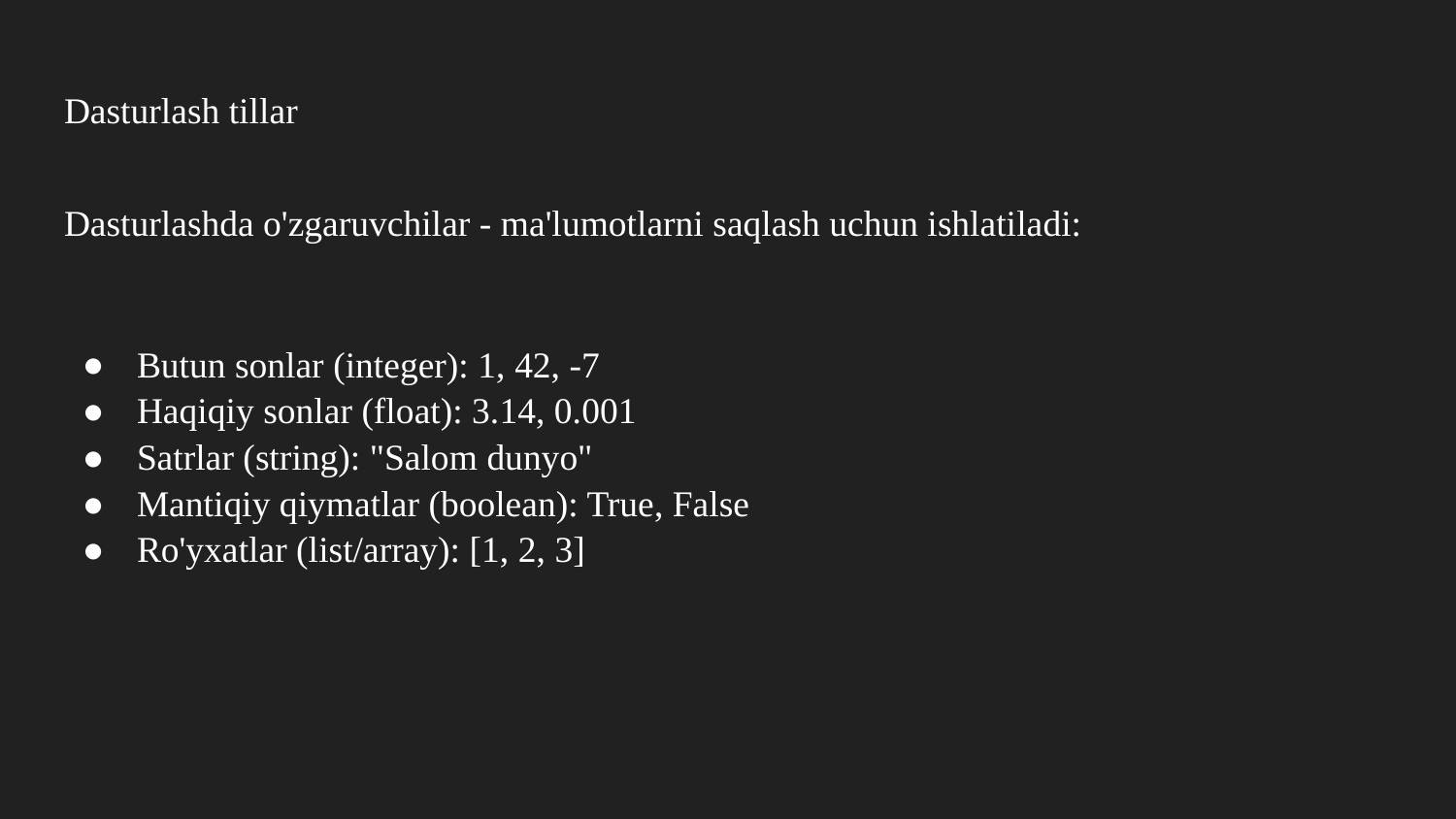

# Dasturlash tillar

Dasturlashda o'zgaruvchilar - ma'lumotlarni saqlash uchun ishlatiladi:

Butun sonlar (integer): 1, 42, -7
Haqiqiy sonlar (float): 3.14, 0.001
Satrlar (string): "Salom dunyo"
Mantiqiy qiymatlar (boolean): True, False
Ro'yxatlar (list/array): [1, 2, 3]